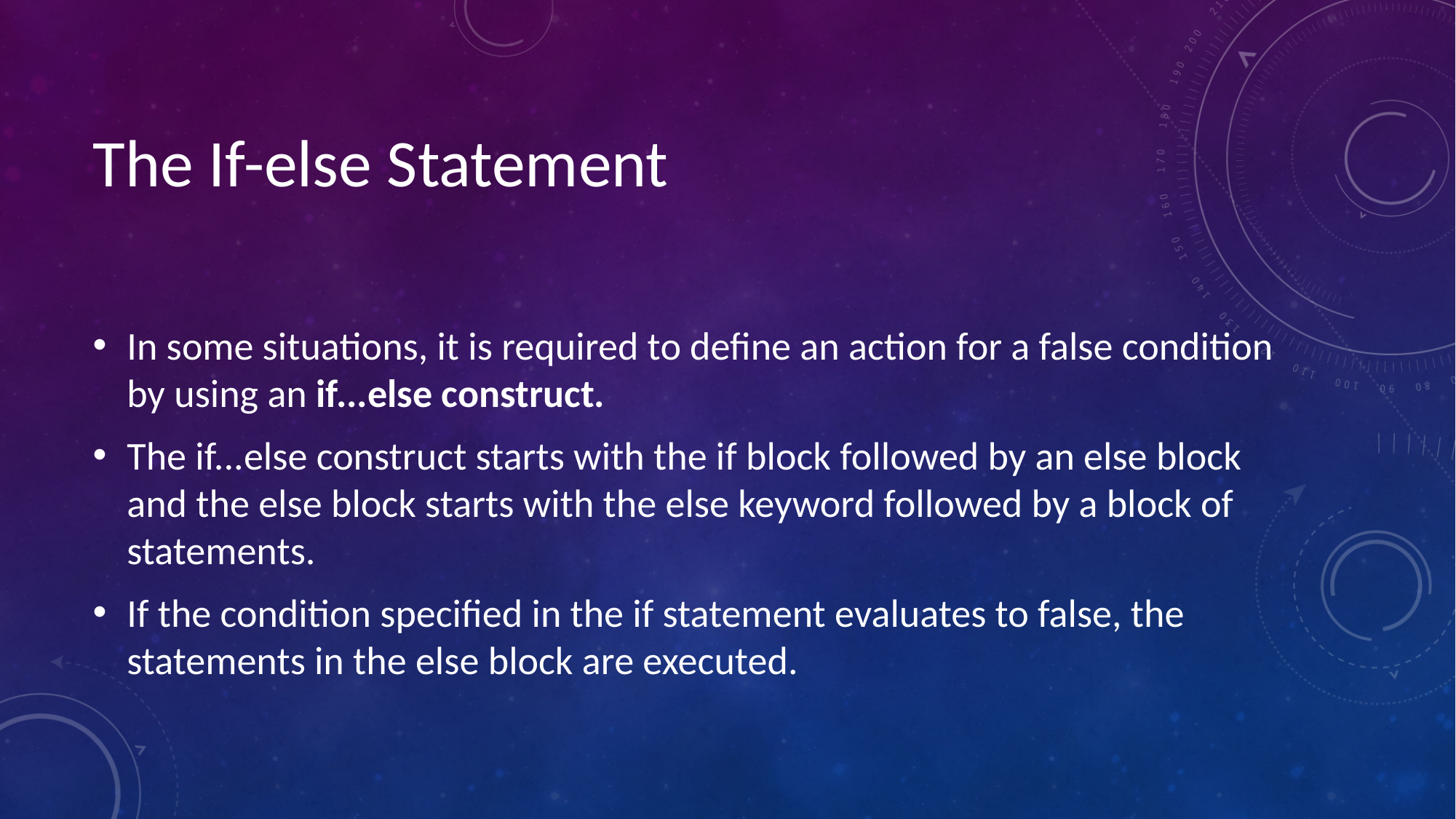

# The If-else Statement
In some situations, it is required to define an action for a false condition by using an if...else construct.
The if...else construct starts with the if block followed by an else block and the else block starts with the else keyword followed by a block of statements.
If the condition specified in the if statement evaluates to false, the statements in the else block are executed.